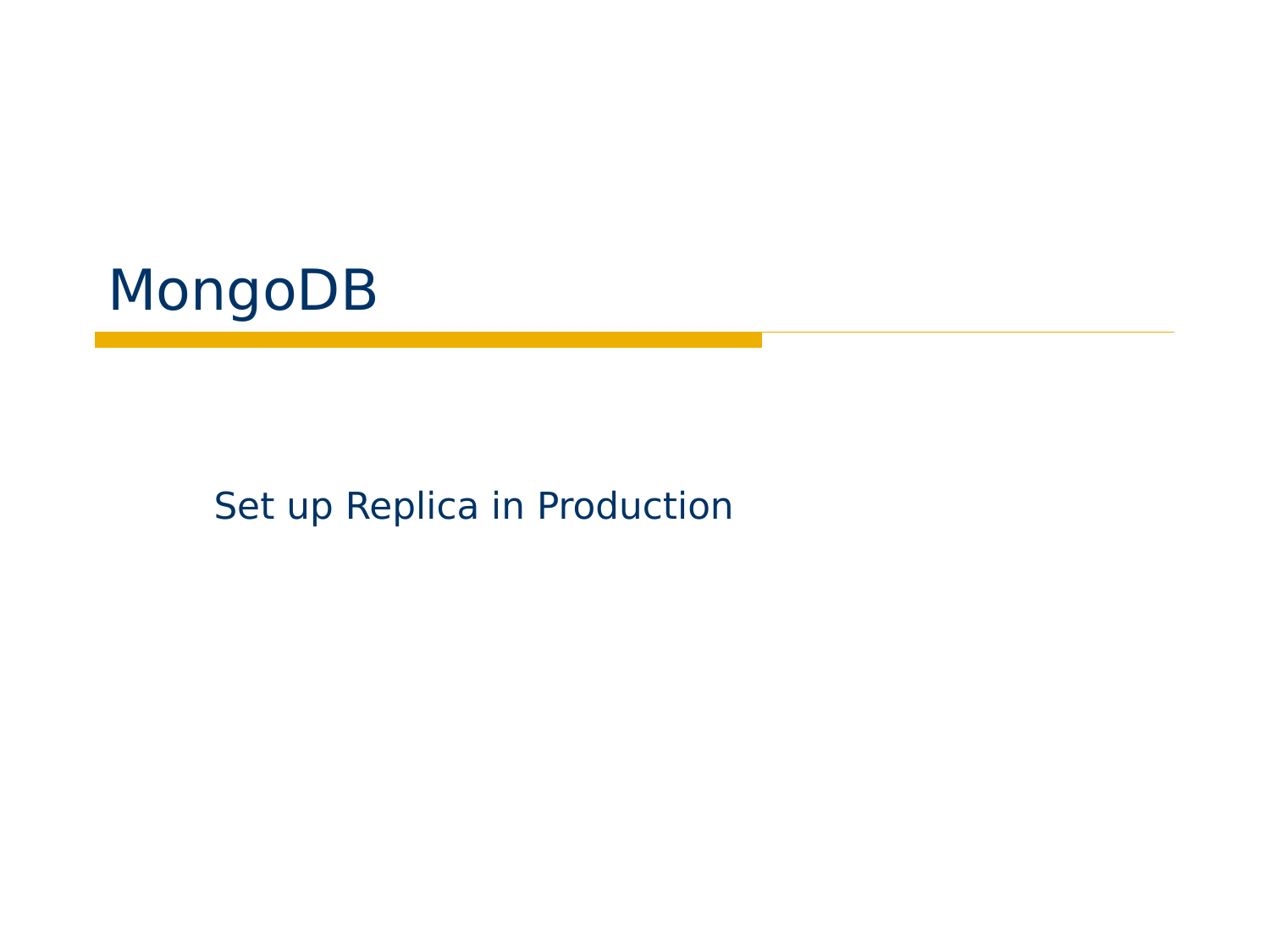

# MongoDB
Set up Replica in Production